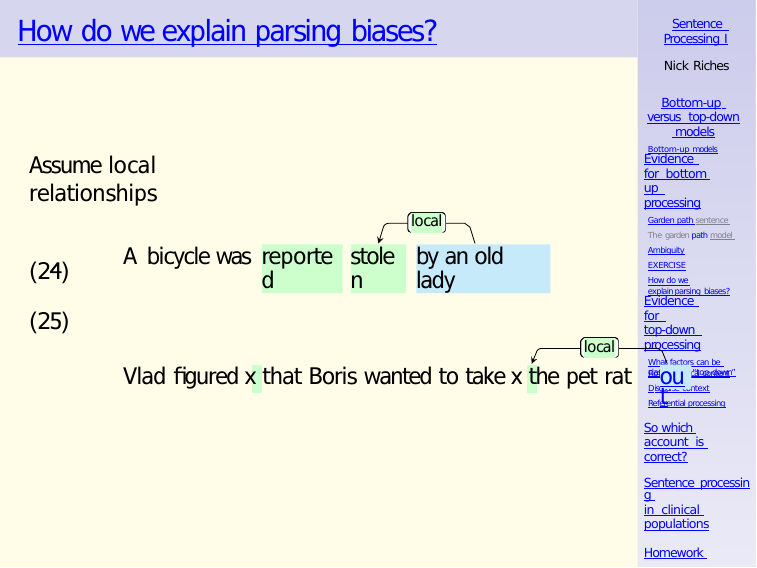

# How do we explain parsing biases?
Sentence  Processing I
Nick Riches

Bottom-up versus  top-down models
Bottom-up models
Evidence for  bottom up  processing
Garden path sentence  The garden path model  Ambiguity
EXERCISE
How do we explain parsing  biases?
Assume local relationships
local

A bicycle was
reported
stolen
by an old lady
(24)
Evidence for  top-down  processing
What factors can be  classified as “top down”
(25)
local

Vlad figured x that Boris wanted to take x the pet rat

out
l content
Role of lexica
iscourse context
D
Referential processing
So which account  is correct?

Sentence  processing in  clinical populations
Homework  Bibliograpy32 / 58